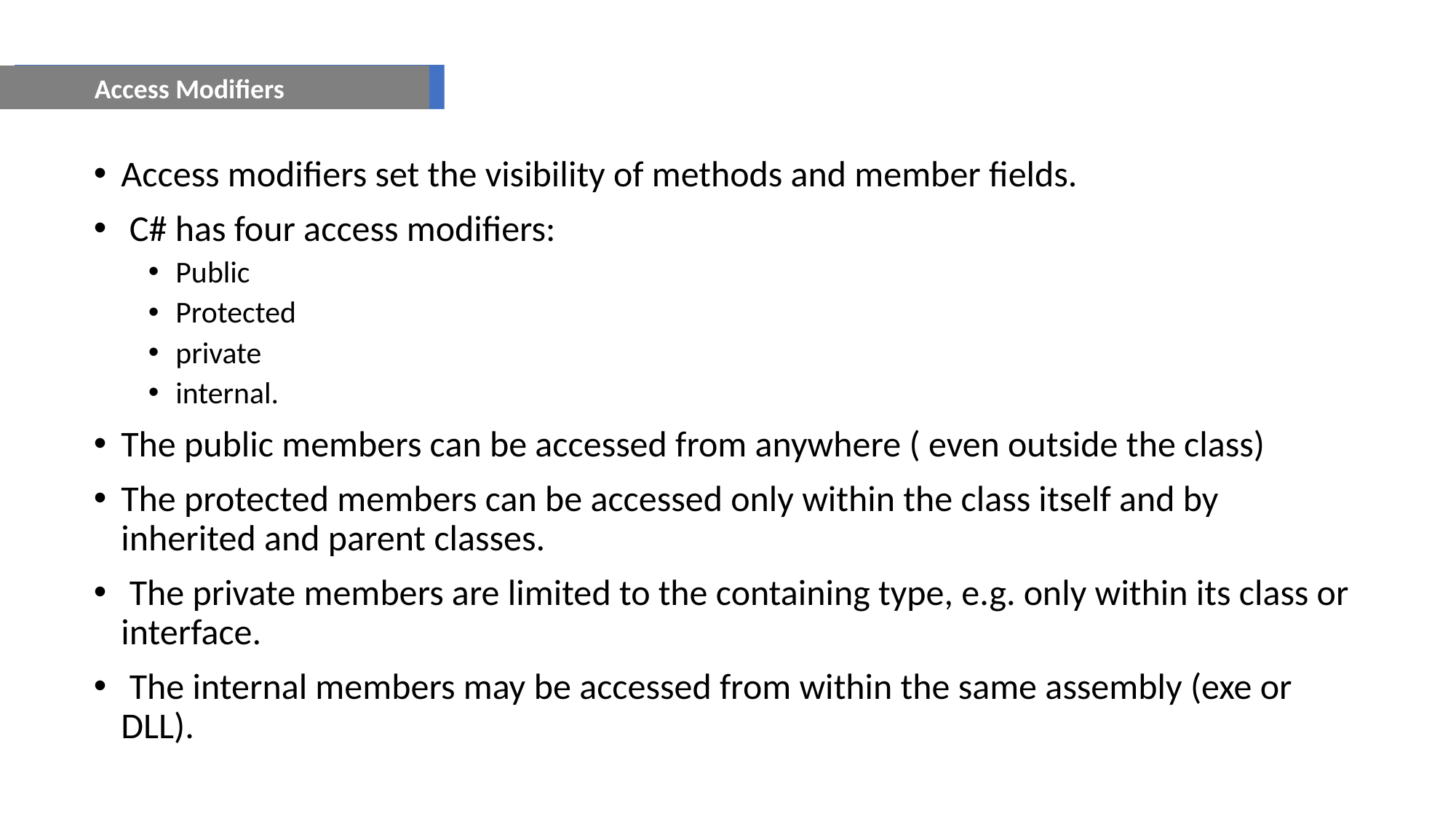

Access Modifiers
Access modifiers set the visibility of methods and member fields.
 C# has four access modifiers:
Public
Protected
private
internal.
The public members can be accessed from anywhere ( even outside the class)
The protected members can be accessed only within the class itself and by inherited and parent classes.
 The private members are limited to the containing type, e.g. only within its class or interface.
 The internal members may be accessed from within the same assembly (exe or DLL).